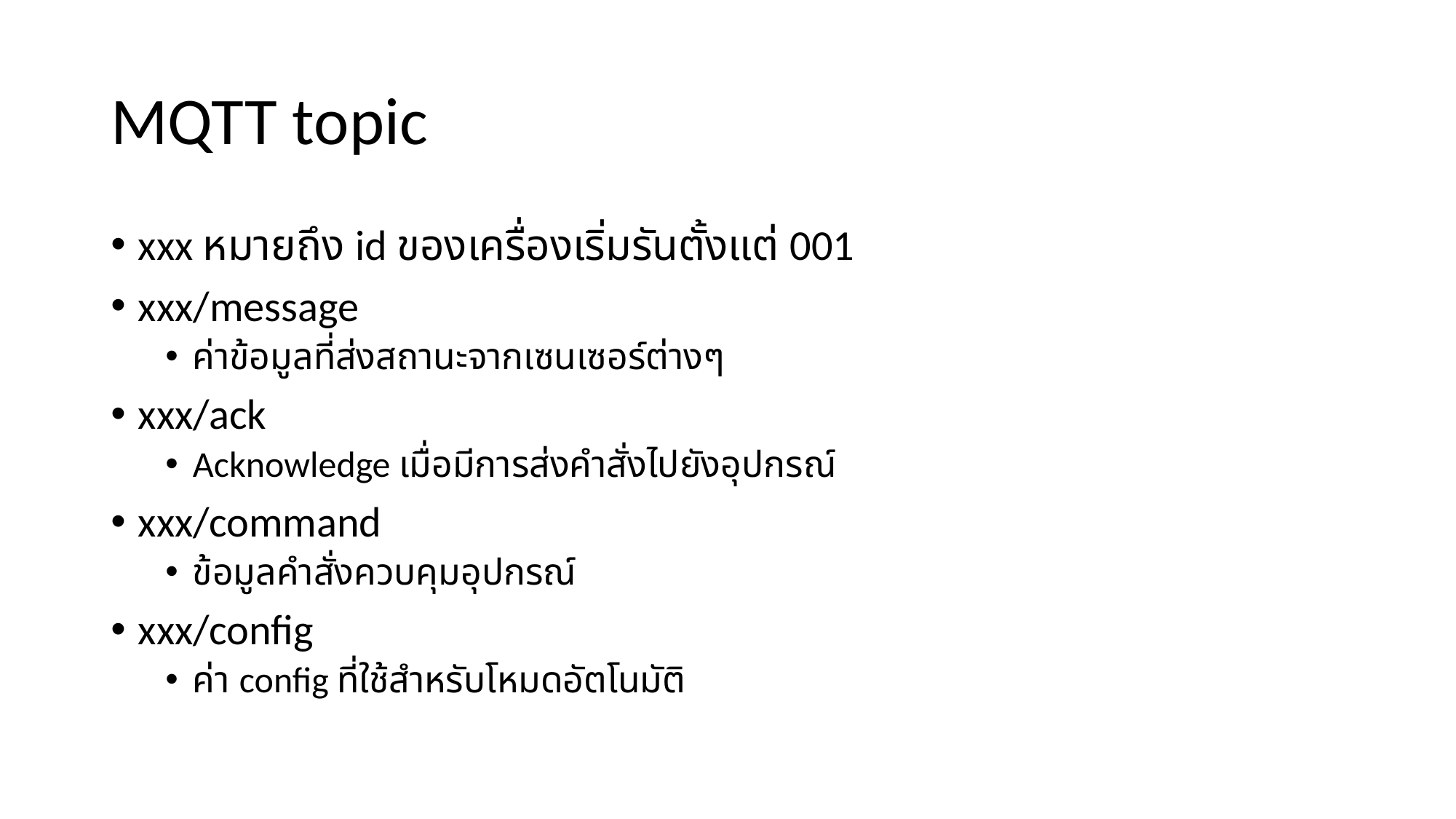

# MQTT topic
xxx หมายถึง id ของเครื่องเริ่มรันตั้งแต่ 001
xxx/message
ค่าข้อมูลที่ส่งสถานะจากเซนเซอร์ต่างๆ
xxx/ack
Acknowledge เมื่อมีการส่งคำสั่งไปยังอุปกรณ์
xxx/command
ข้อมูลคำสั่งควบคุมอุปกรณ์
xxx/config
ค่า config ที่ใช้สำหรับโหมดอัตโนมัติ